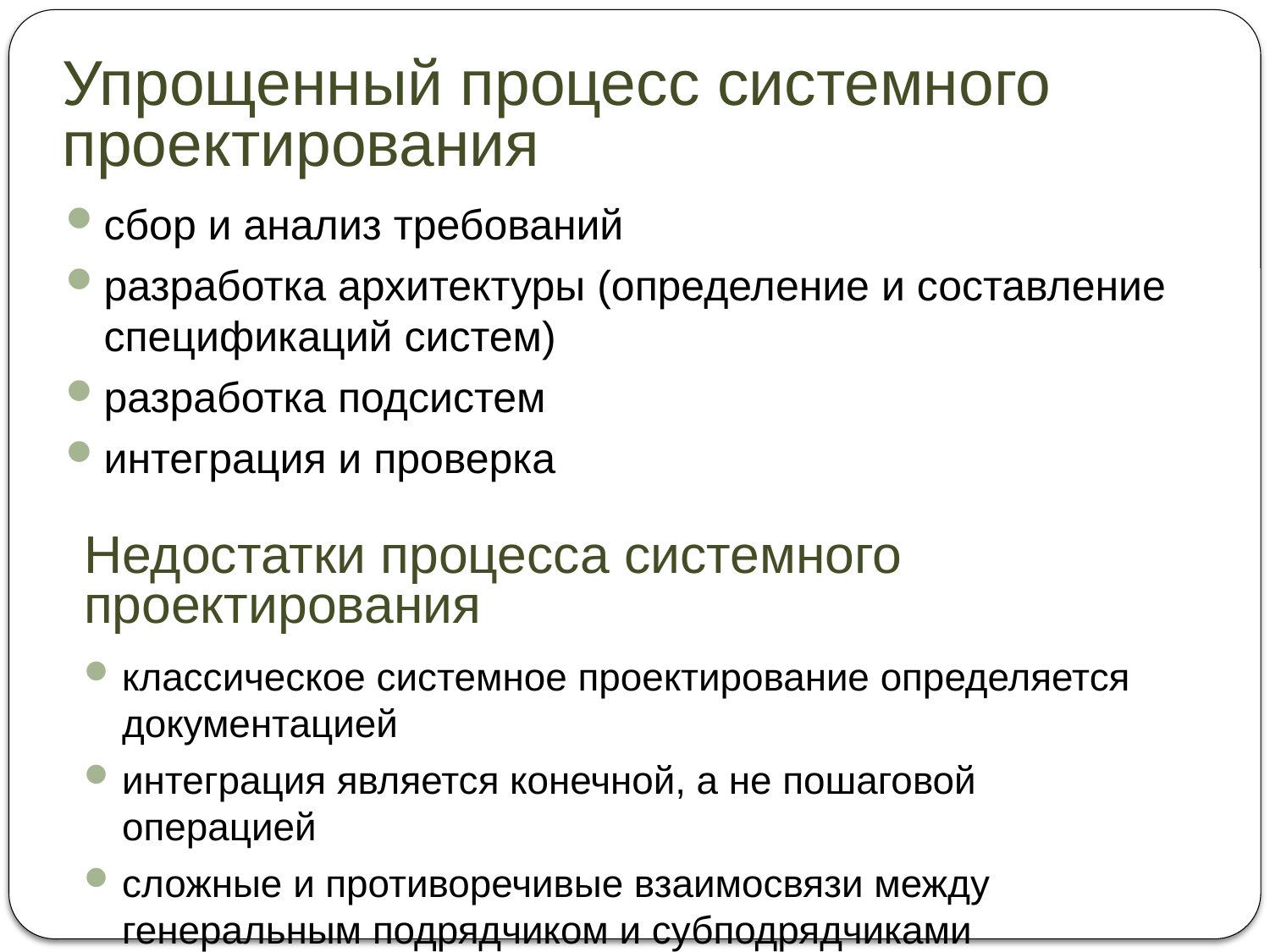

# Упрощенный процесс системного проектирования
сбор и анализ требований
разработка архитектуры (определение и составление спецификаций систем)
разработка подсистем
интеграция и проверка
Недостатки процесса системного проектирования
классическое системное проектирование определяется документацией
интеграция является конечной, а не пошаговой операцией
сложные и противоречивые взаимосвязи между генеральным подрядчиком и субподрядчиками